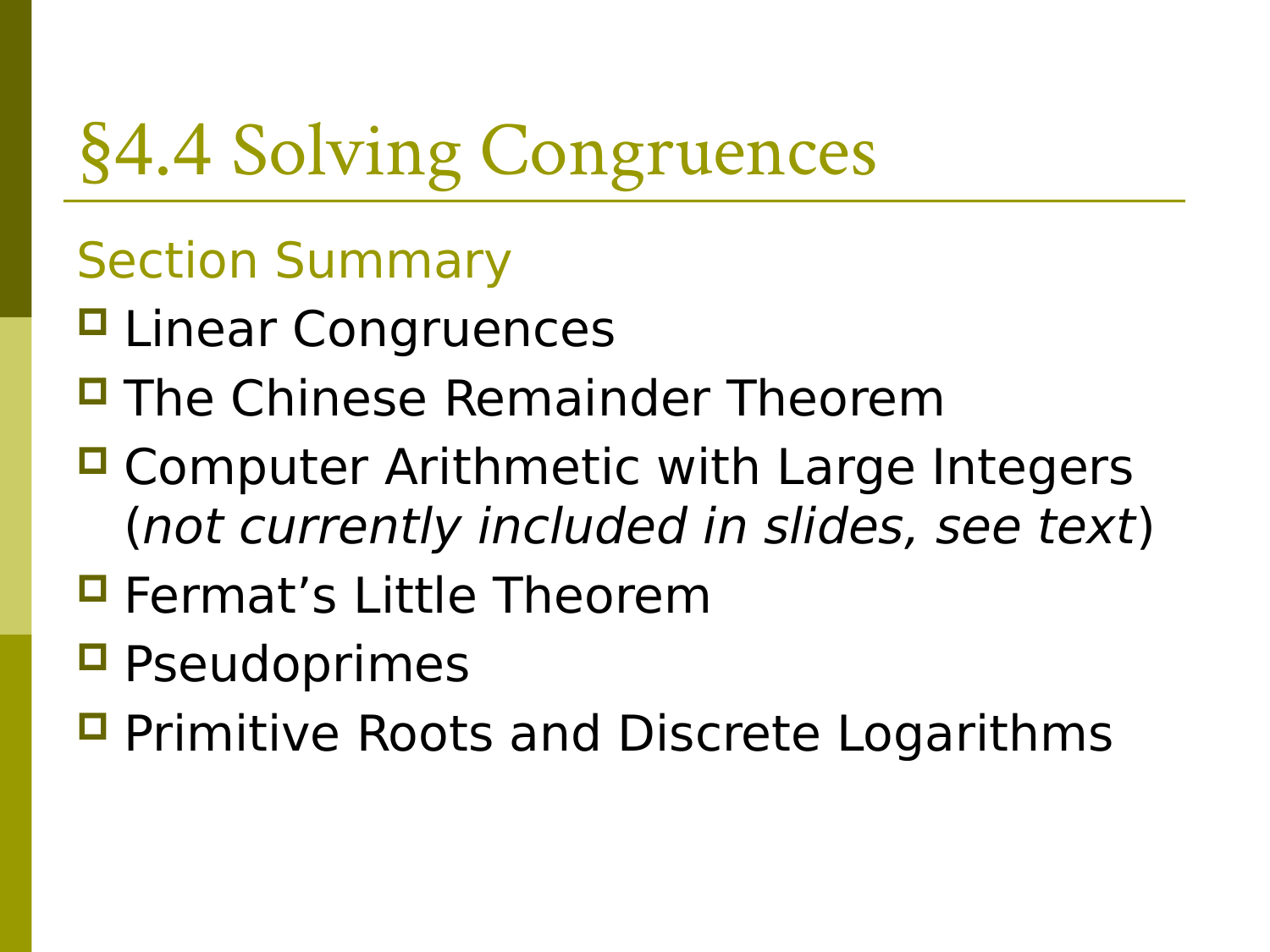

# §4.4 Solving Congruences
Section Summary
Linear Congruences
The Chinese Remainder Theorem
Computer Arithmetic with Large Integers (not currently included in slides, see text)
Fermat’s Little Theorem
Pseudoprimes
Primitive Roots and Discrete Logarithms